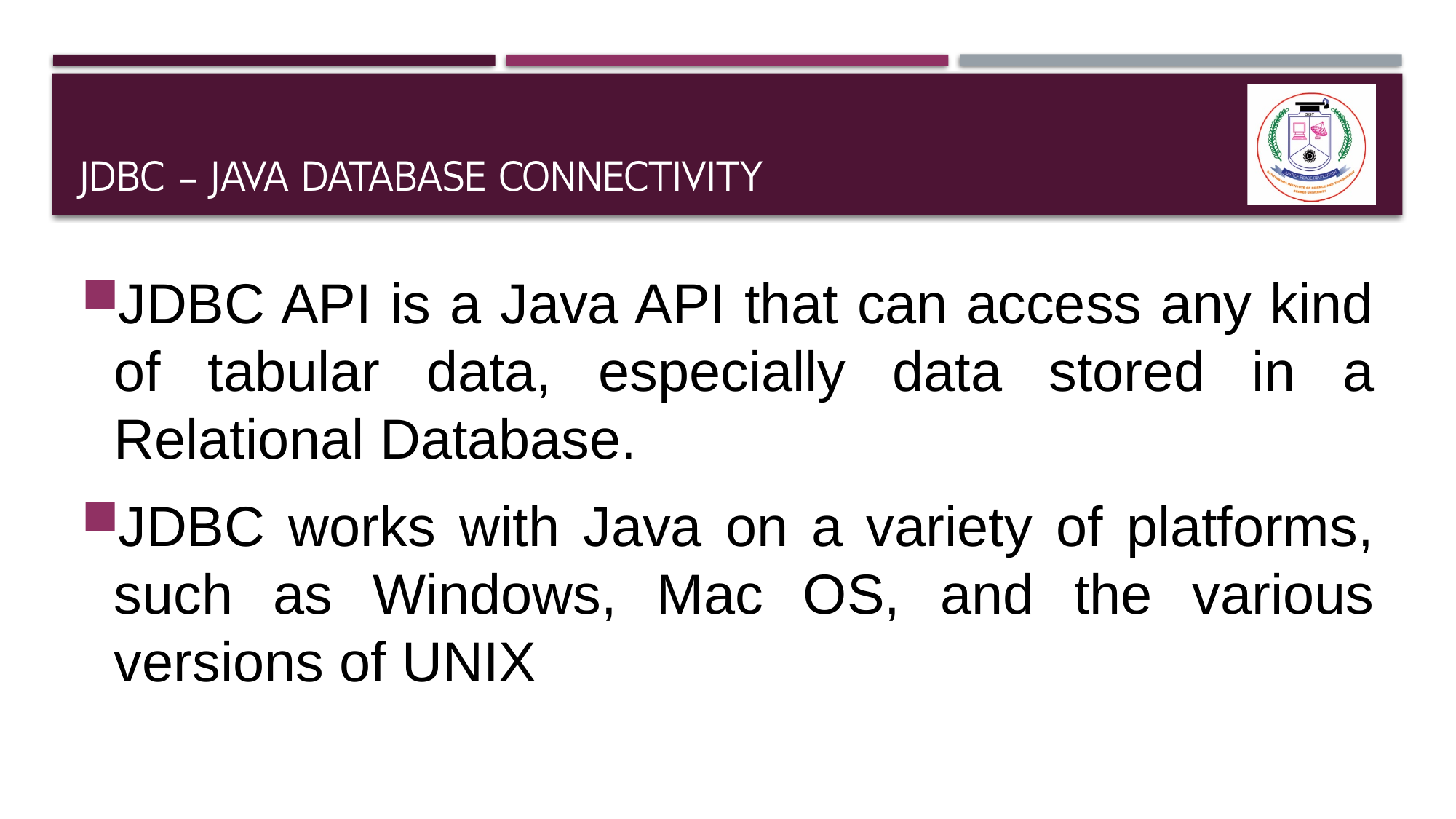

# JDBC – JAVA DATABASE CONNECTIVITY
JDBC API is a Java API that can access any kind of tabular data, especially data stored in a Relational Database.
JDBC works with Java on a variety of platforms, such as Windows, Mac OS, and the various versions of UNIX